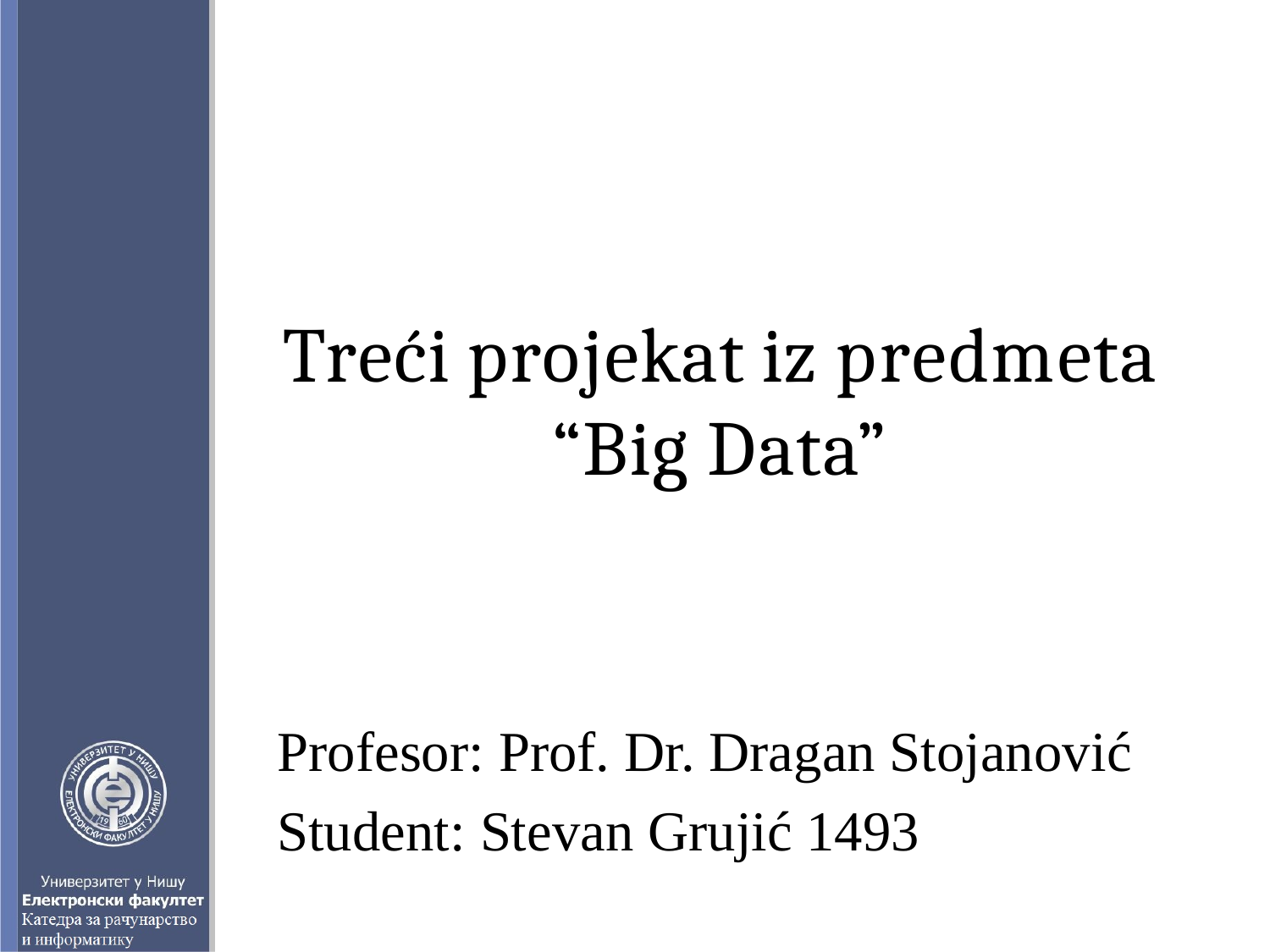

# Treći projekat iz predmeta “Big Data”
Profesor: Prof. Dr. Dragan Stojanović
Student: Stevan Grujić 1493